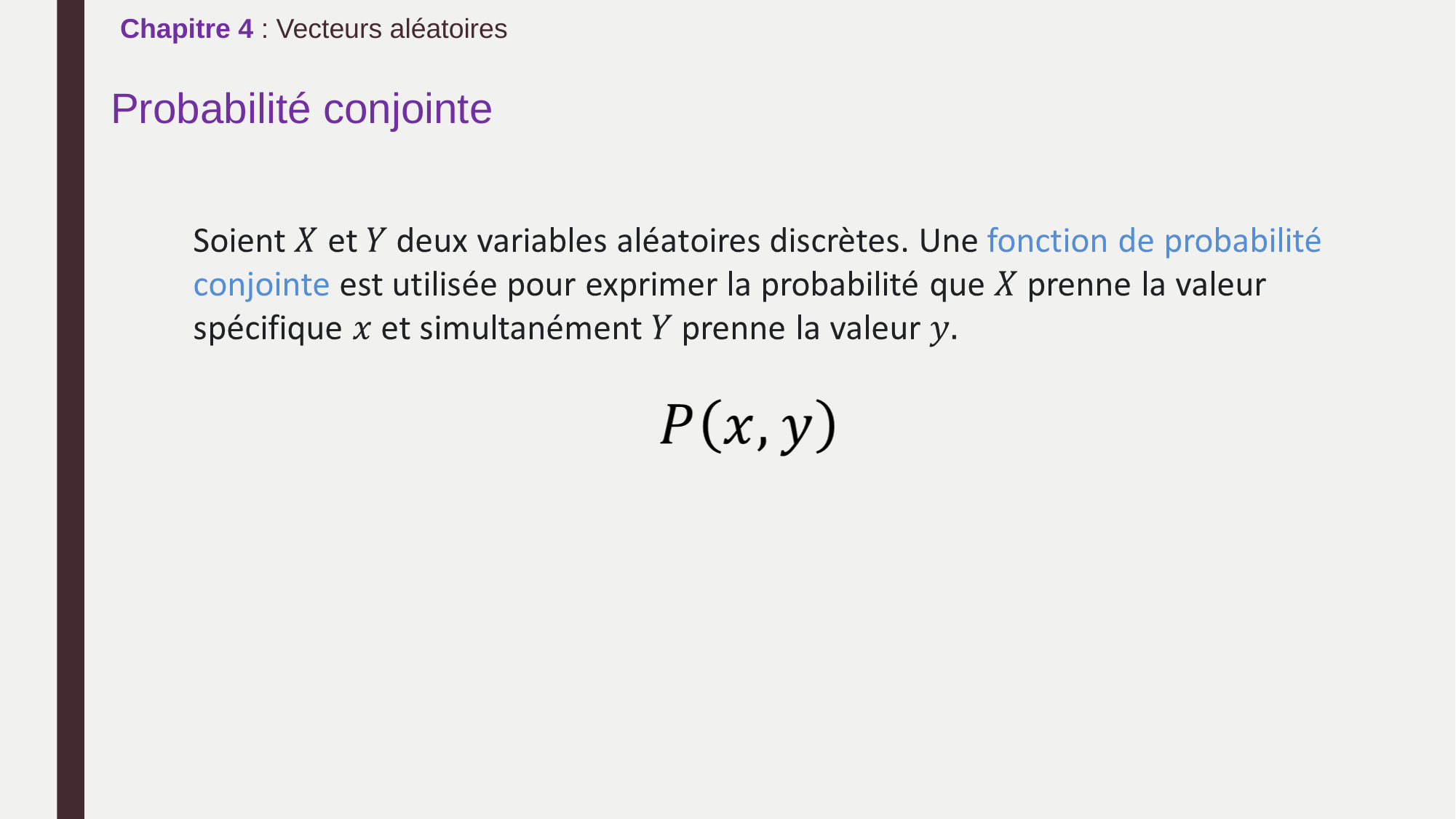

Chapitre 4 : Vecteurs aléatoires
Probabilité conjointe